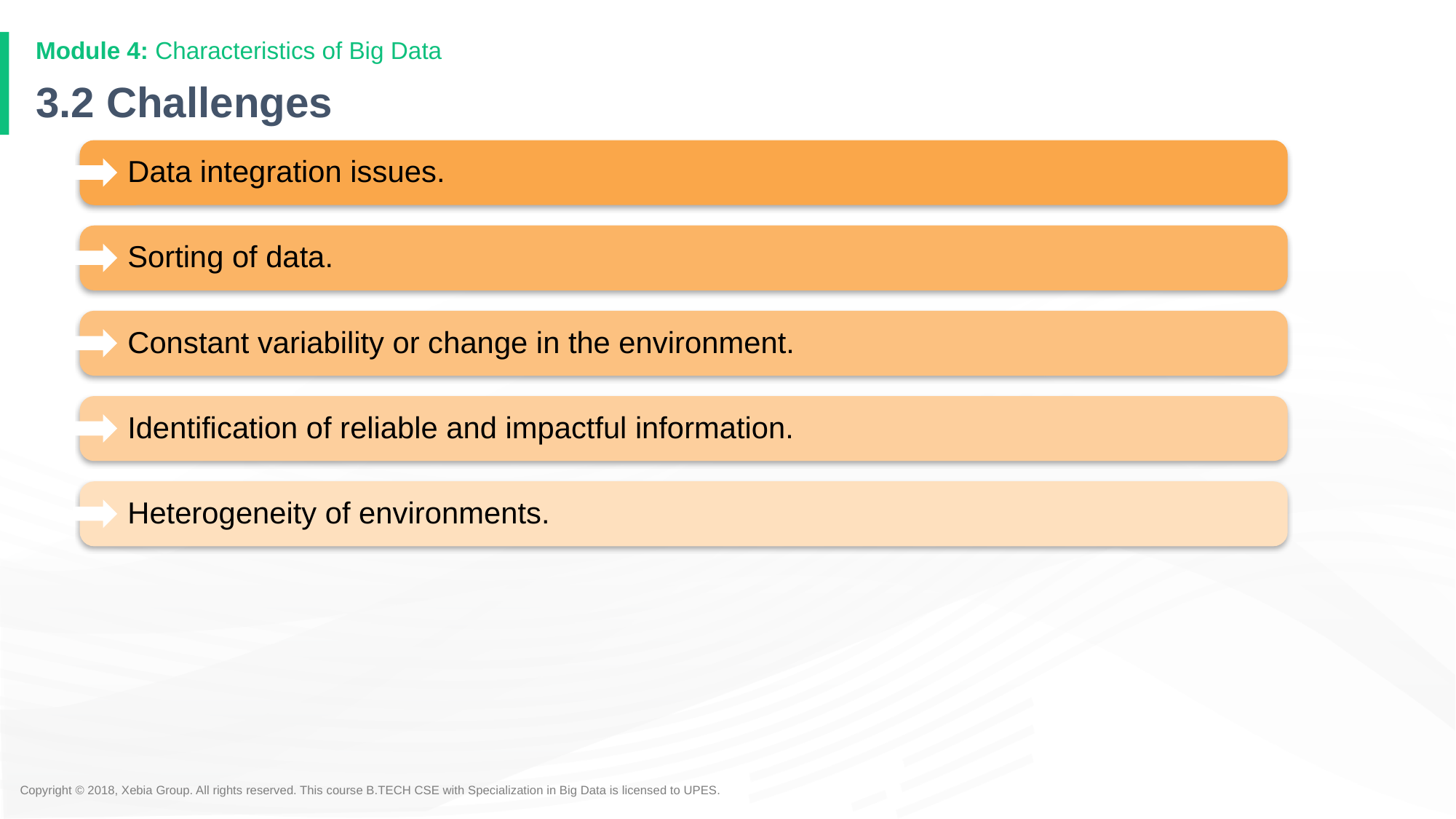

Module 4: Characteristics of Big Data
# 3.2 Challenges
Data integration issues.

Sorting of data.

Constant variability or change in the environment.

Identification of reliable and impactful information.

Heterogeneity of environments.